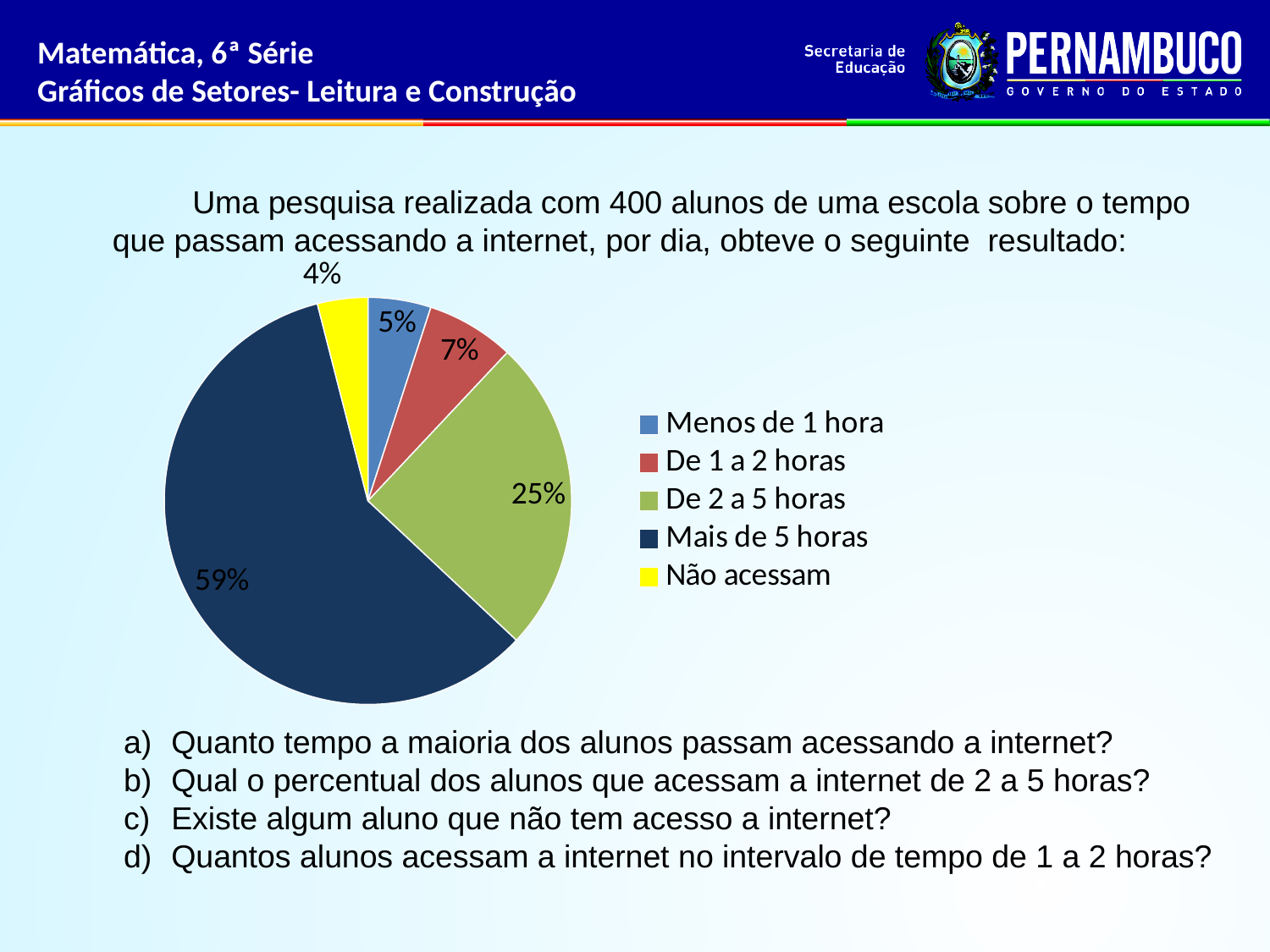

Matemática, 6ª Série
Gráficos de Setores- Leitura e Construção
          Uma pesquisa realizada com 400 alunos de uma escola sobre o tempo
 que passam acessando a internet, por dia, obteve o seguinte  resultado:

### Chart

| Category | Colunas1 |
|---|---|
| Menos de 1 hora | 0.05 |
| De 1 a 2 horas | 0.07000000000000002 |
| De 2 a 5 horas | 0.25 |
| Mais de 5 horas | 0.59 |
| Não acessam | 0.04000000000000002 |
Quanto tempo a maioria dos alunos passam acessando a internet?
Qual o percentual dos alunos que acessam a internet de 2 a 5 horas?
Existe algum aluno que não tem acesso a internet?
Quantos alunos acessam a internet no intervalo de tempo de 1 a 2 horas?